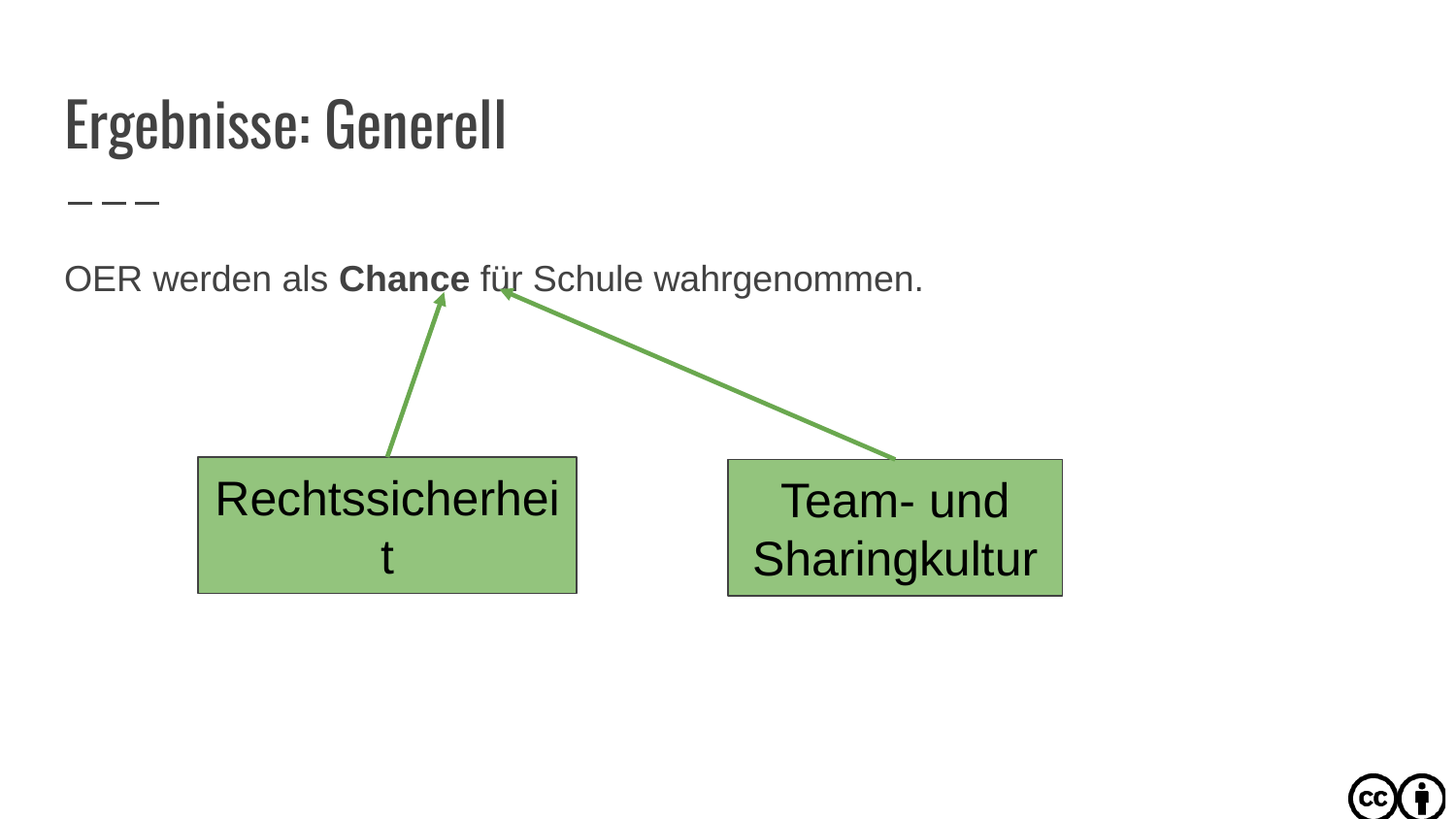

# Ergebnisse: Generell
OER werden als Chance für Schule wahrgenommen.

Rechtssicherheit
Team- und Sharingkultur